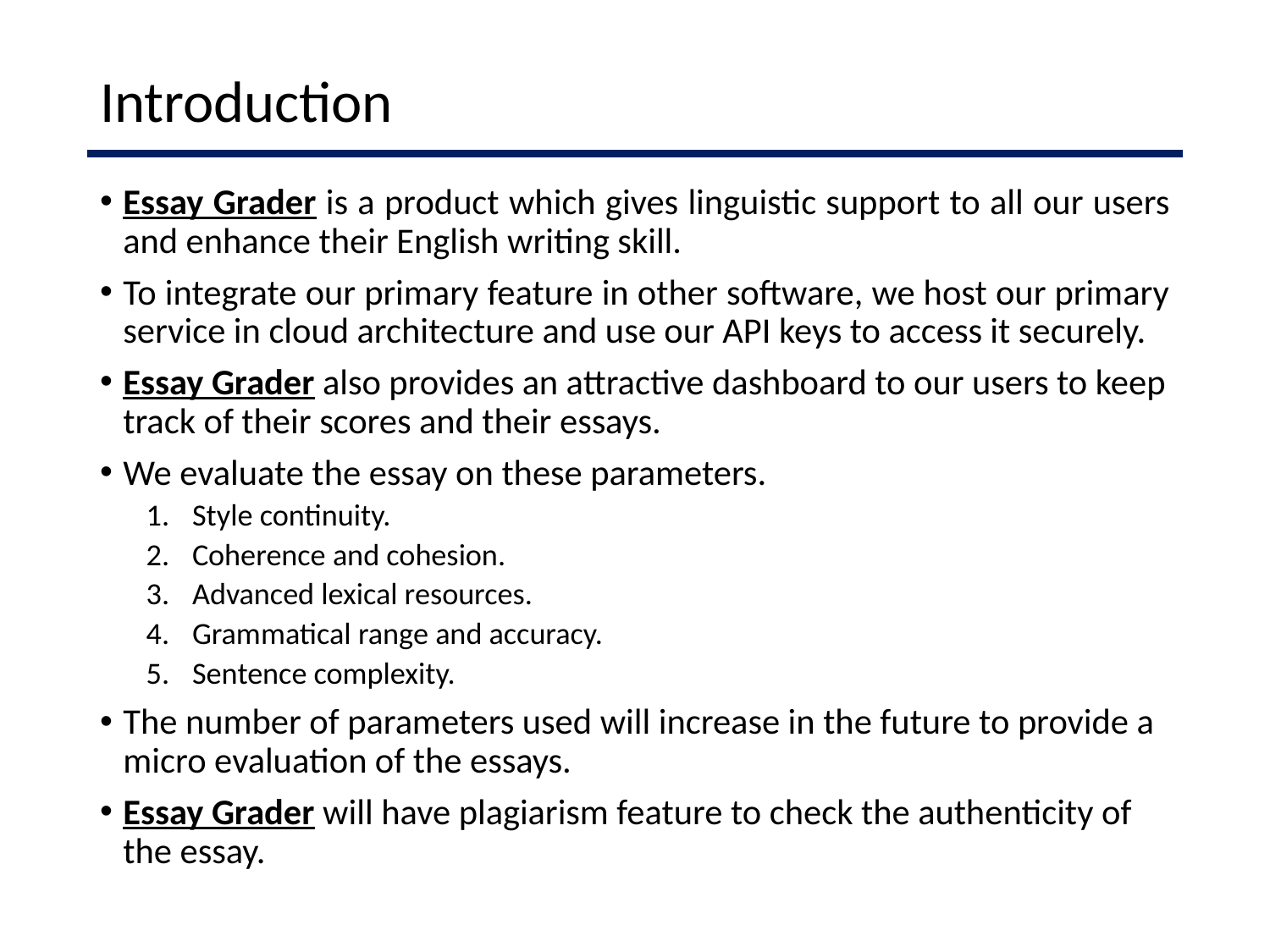

# Introduction
Essay Grader is a product which gives linguistic support to all our users and enhance their English writing skill.
To integrate our primary feature in other software, we host our primary service in cloud architecture and use our API keys to access it securely.
Essay Grader also provides an attractive dashboard to our users to keep track of their scores and their essays.
We evaluate the essay on these parameters.
Style continuity.
Coherence and cohesion.
Advanced lexical resources.
Grammatical range and accuracy.
Sentence complexity.
The number of parameters used will increase in the future to provide a micro evaluation of the essays.
Essay Grader will have plagiarism feature to check the authenticity of the essay.